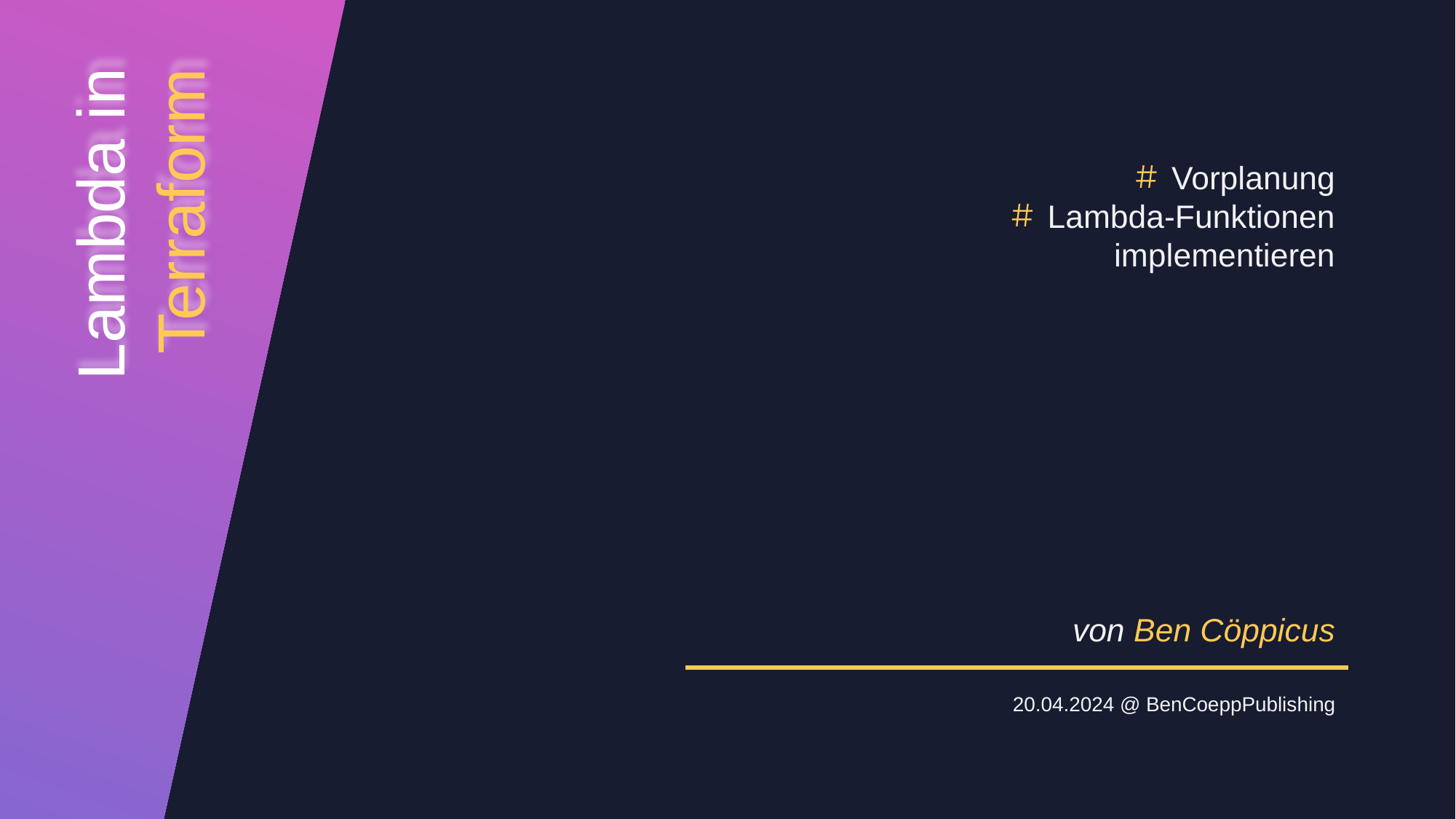

Vorplanung
Lambda-Funktionen implementieren
Lambda in Terraform
von Ben Cöppicus
20.04.2024 @ BenCoeppPublishing